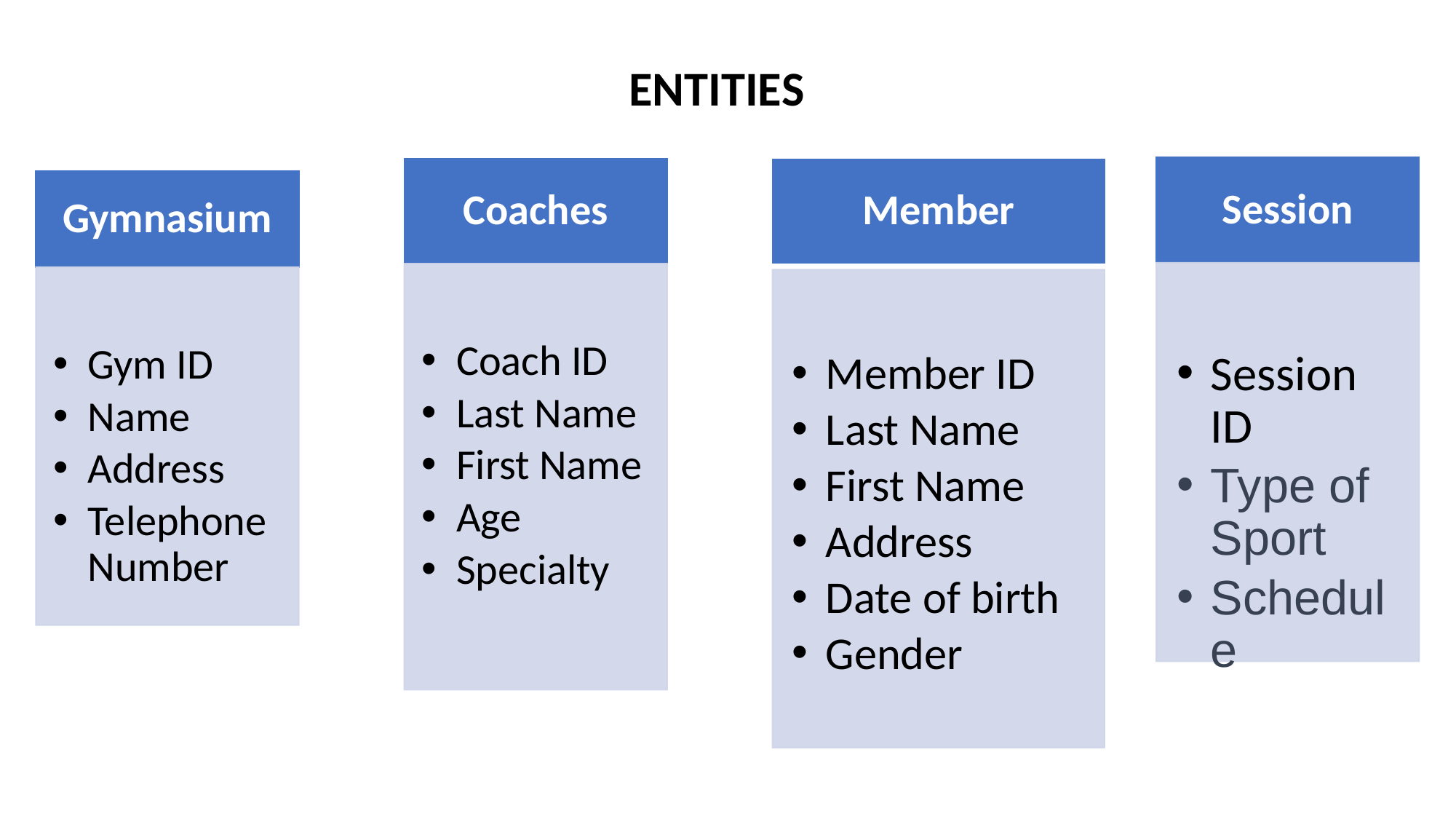

ENTITIES
Gymnasium

Gym ID
Name
Address
Telephone Number
Session

Session ID
Type of Sport
Schedule
Coaches

Coach ID
Last Name
First Name
Age
Specialty

Member

Member ID
Last Name
First Name
Address
Date of birth
Gender